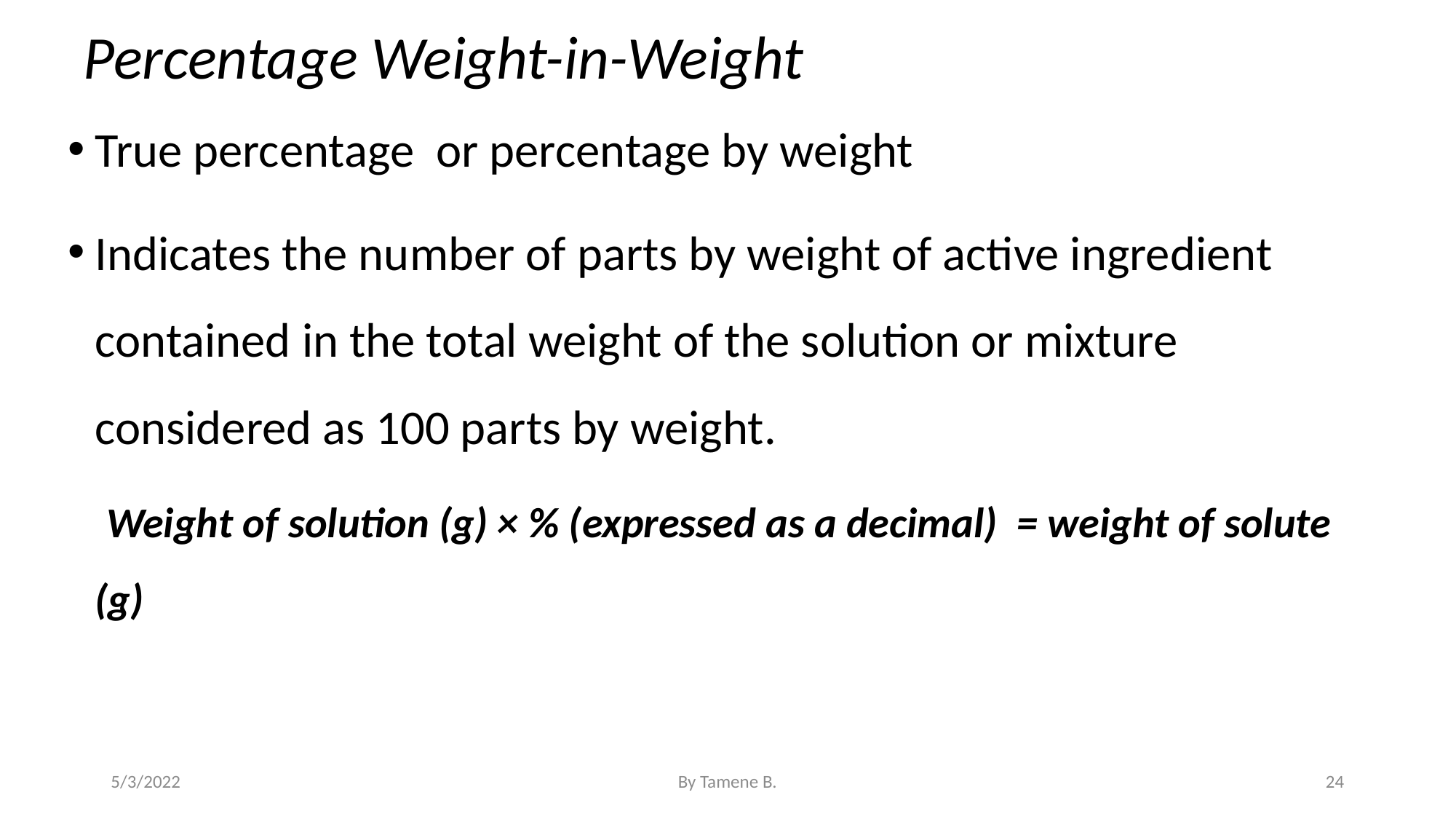

# Percentage Weight-in-Weight
True percentage  or percentage by weight
Indicates the number of parts by weight of active ingredient contained in the total weight of the solution or mixture considered as 100 parts by weight.
    Weight of solution (g) × % (expressed as a decimal)  = weight of solute (g)

5/3/2022
By Tamene B.
24